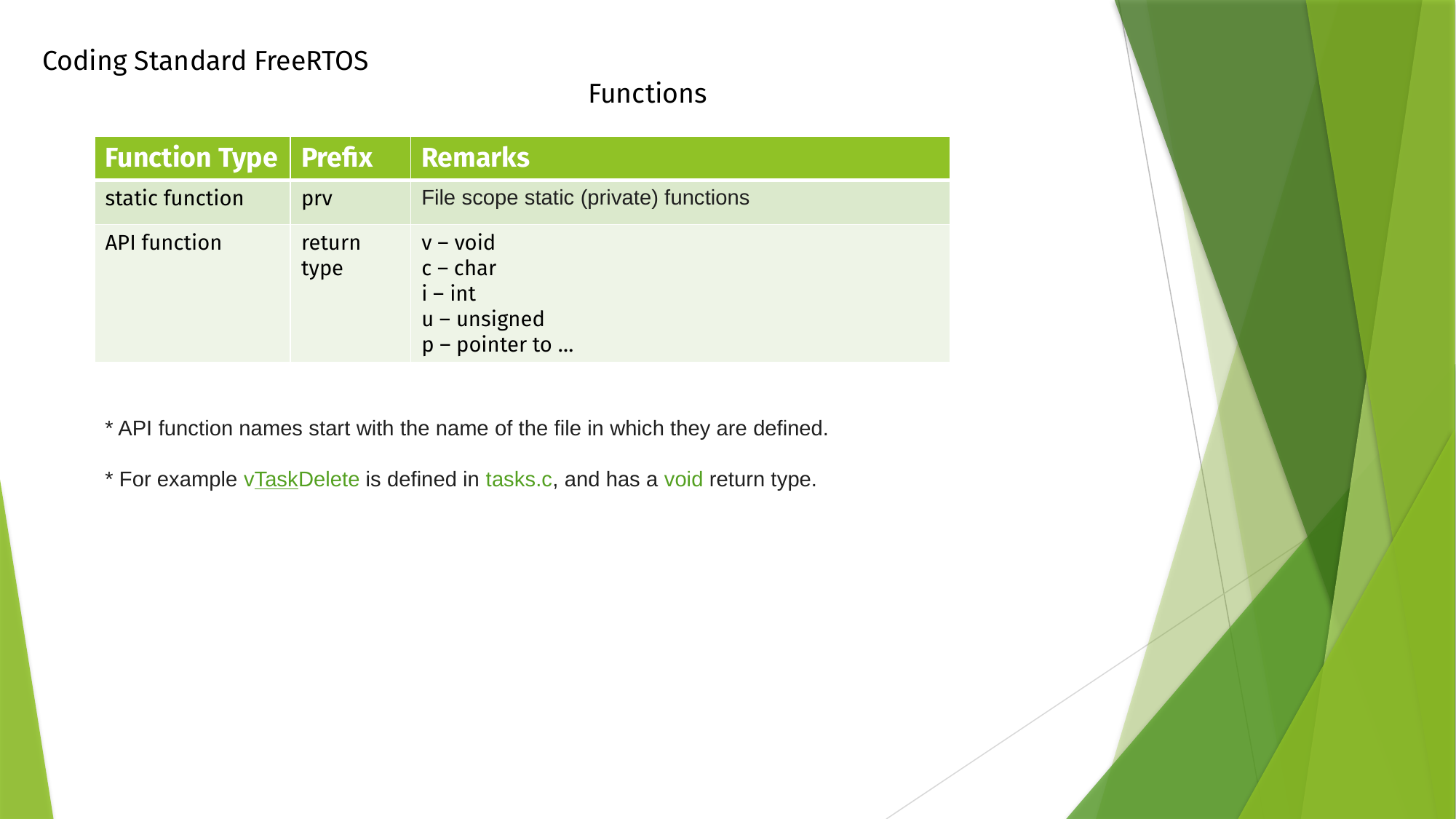

Coding Standard FreeRTOS 											Functions

| Function Type | Prefix | Remarks |
| --- | --- | --- |
| static function | prv | File scope static (private) functions |
| API function | return type | v – void c – char i – int u – unsigned p – pointer to … |
* API function names start with the name of the file in which they are defined.

* For example vTaskDelete is defined in tasks.c, and has a void return type.